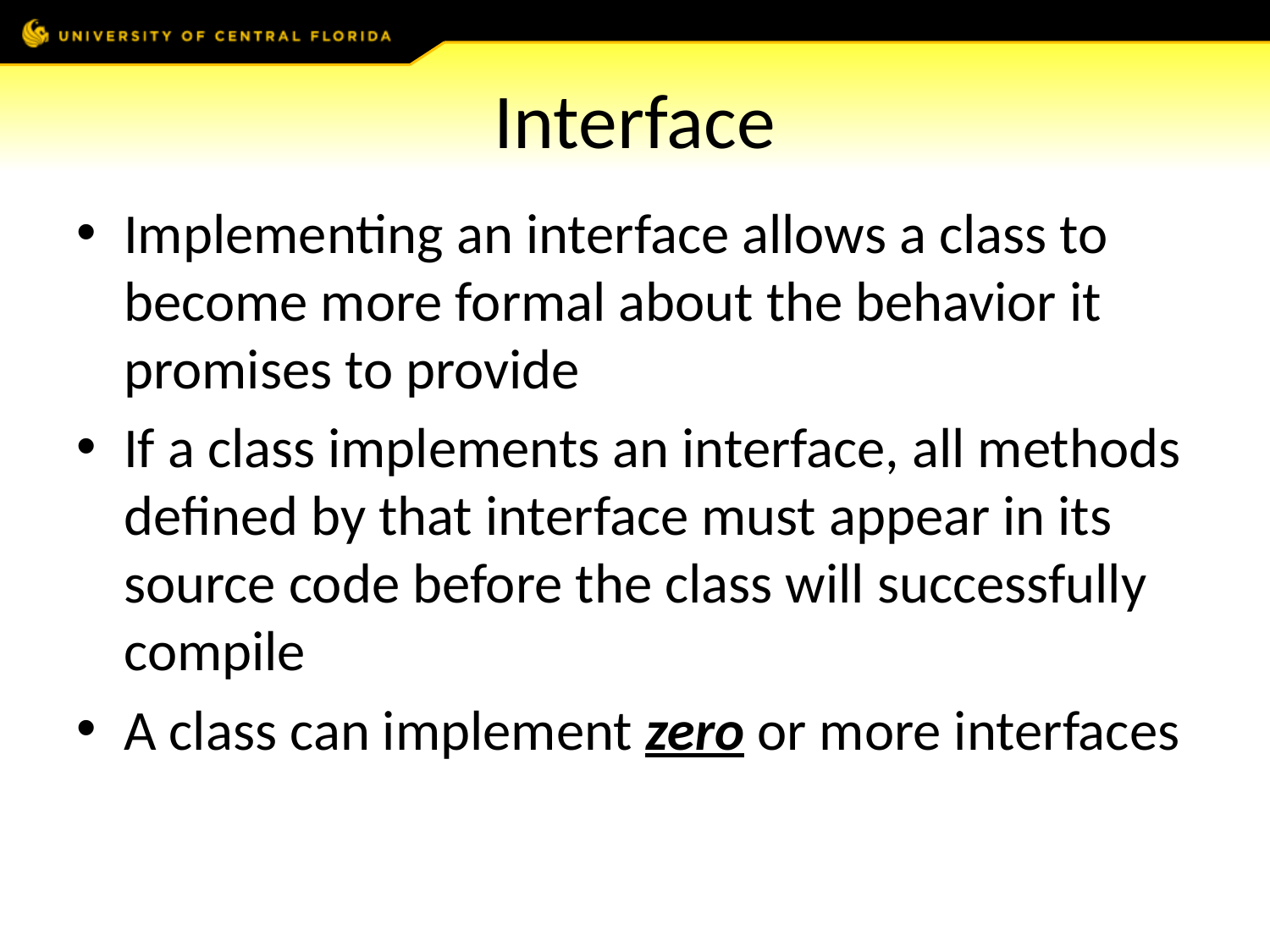

# Interface
Implementing an interface allows a class to become more formal about the behavior it promises to provide
If a class implements an interface, all methods defined by that interface must appear in its source code before the class will successfully compile
A class can implement zero or more interfaces